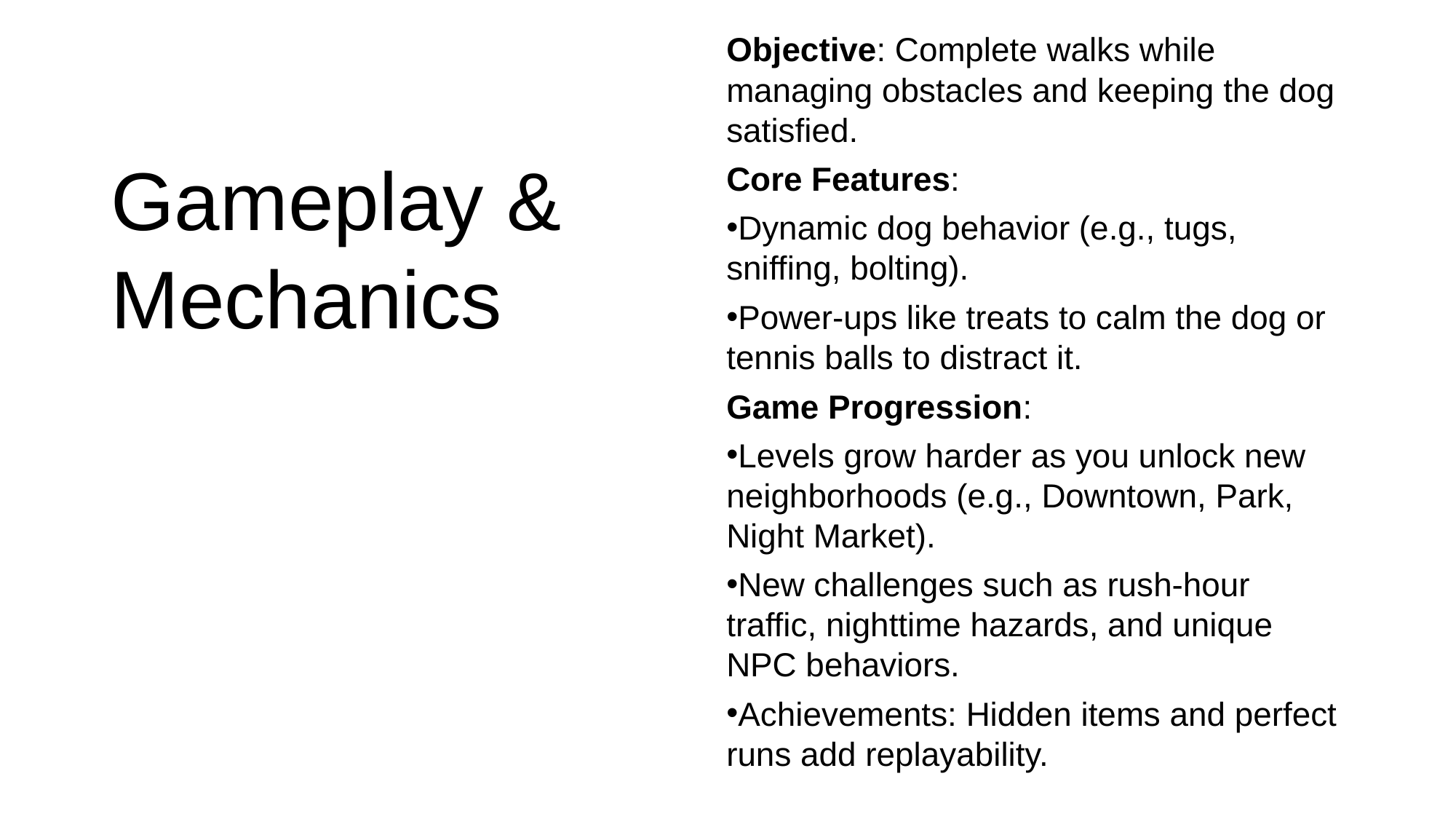

Objective: Complete walks while managing obstacles and keeping the dog satisfied.
Core Features:
Dynamic dog behavior (e.g., tugs, sniffing, bolting).
Power-ups like treats to calm the dog or tennis balls to distract it.
Game Progression:
Levels grow harder as you unlock new neighborhoods (e.g., Downtown, Park, Night Market).
New challenges such as rush-hour traffic, nighttime hazards, and unique NPC behaviors.
Achievements: Hidden items and perfect runs add replayability.

# Gameplay & Mechanics